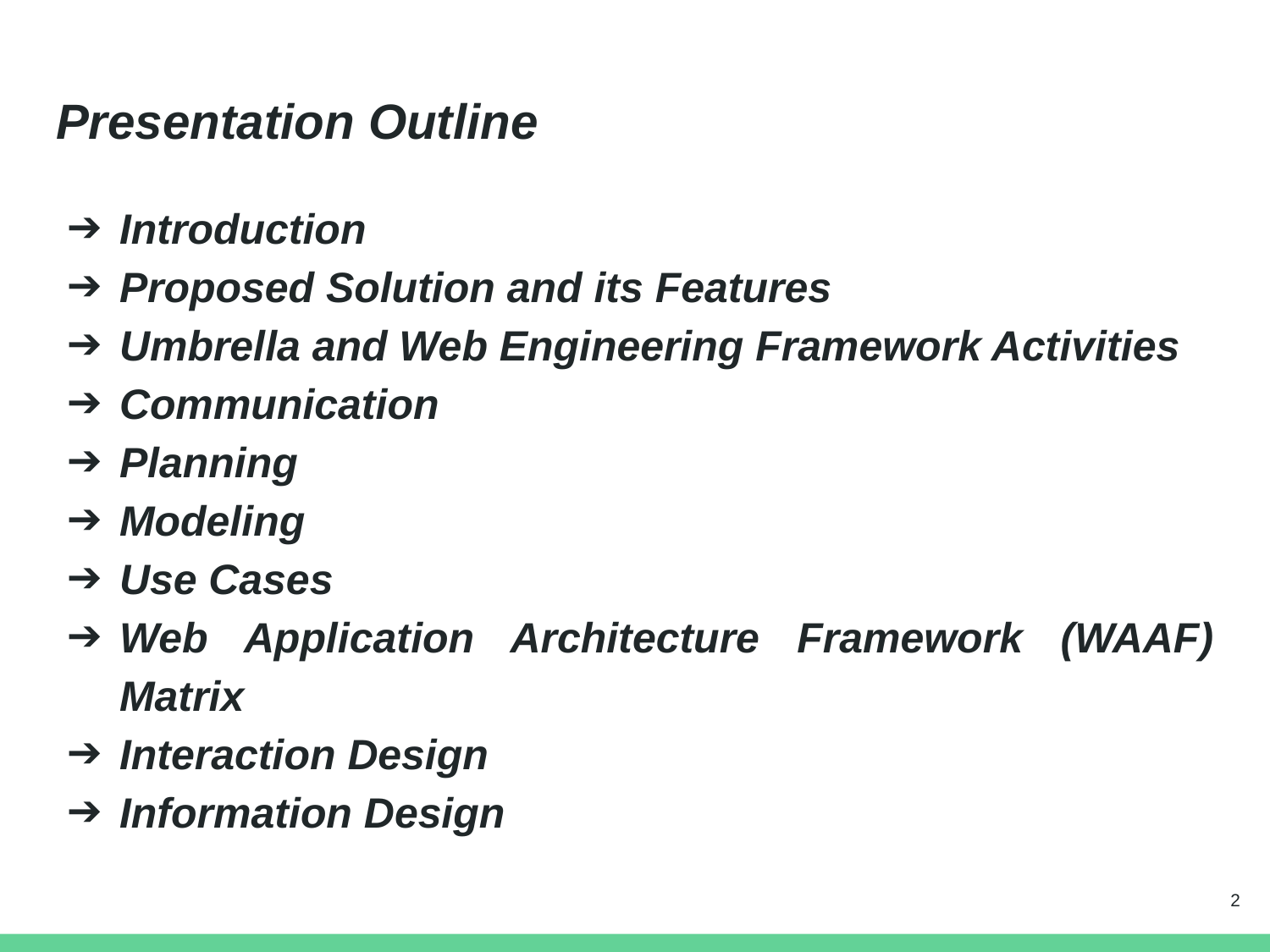

# Presentation Outline
Introduction
Proposed Solution and its Features
Umbrella and Web Engineering Framework Activities
Communication
Planning
Modeling
Use Cases
Web Application Architecture Framework (WAAF) Matrix
Interaction Design
Information Design
2